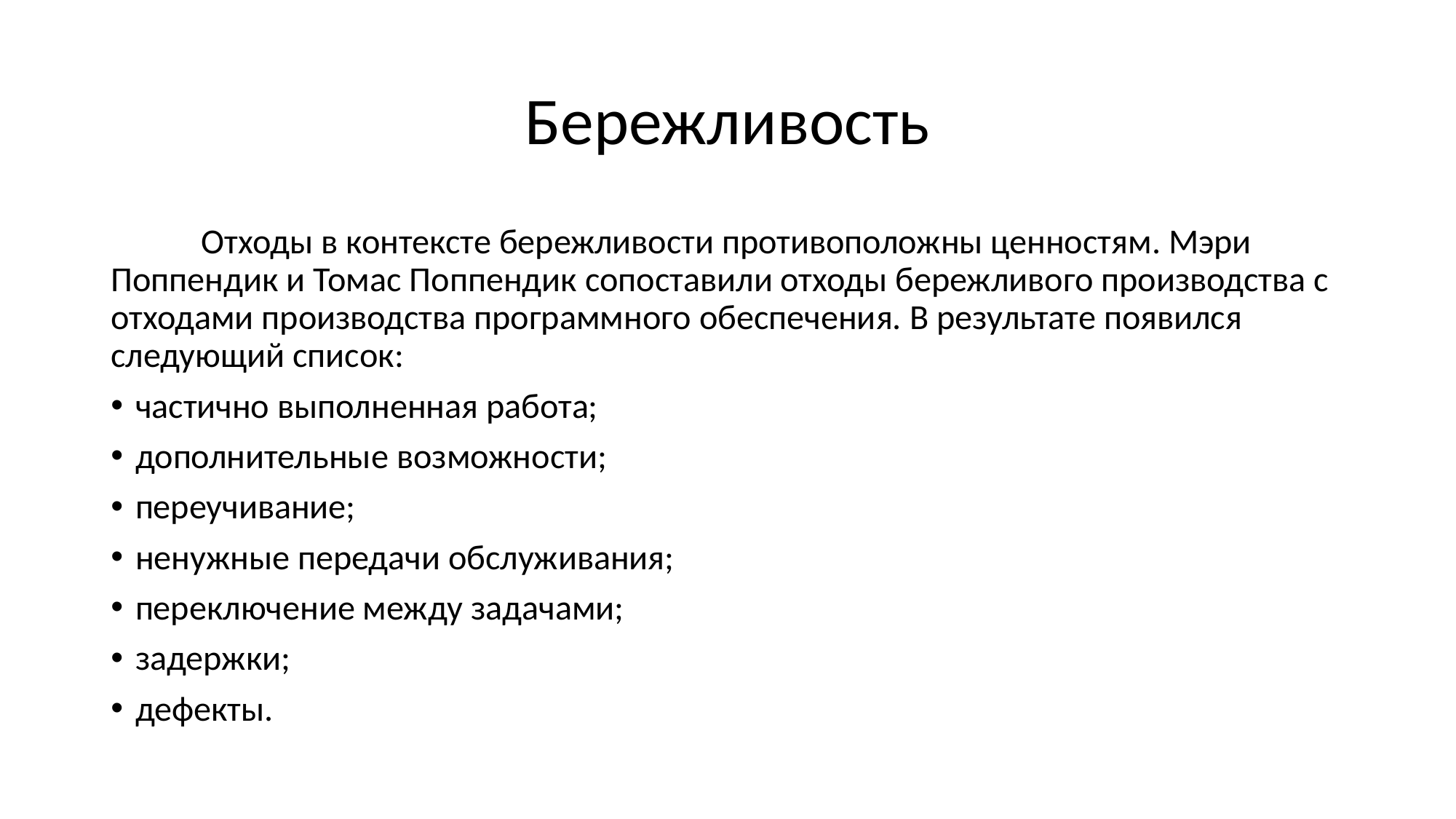

# Бережливость
	Отходы в контексте бережливости противоположны ценностям. Мэри Поппендик и Томас Поппендик сопоставили отходы бережливого производства с отходами производства программного обеспечения. В результате появился следующий список:
частично выполненная работа;
дополнительные возможности;
переучивание;
ненужные передачи обслуживания;
переключение между задачами;
задержки;
дефекты.